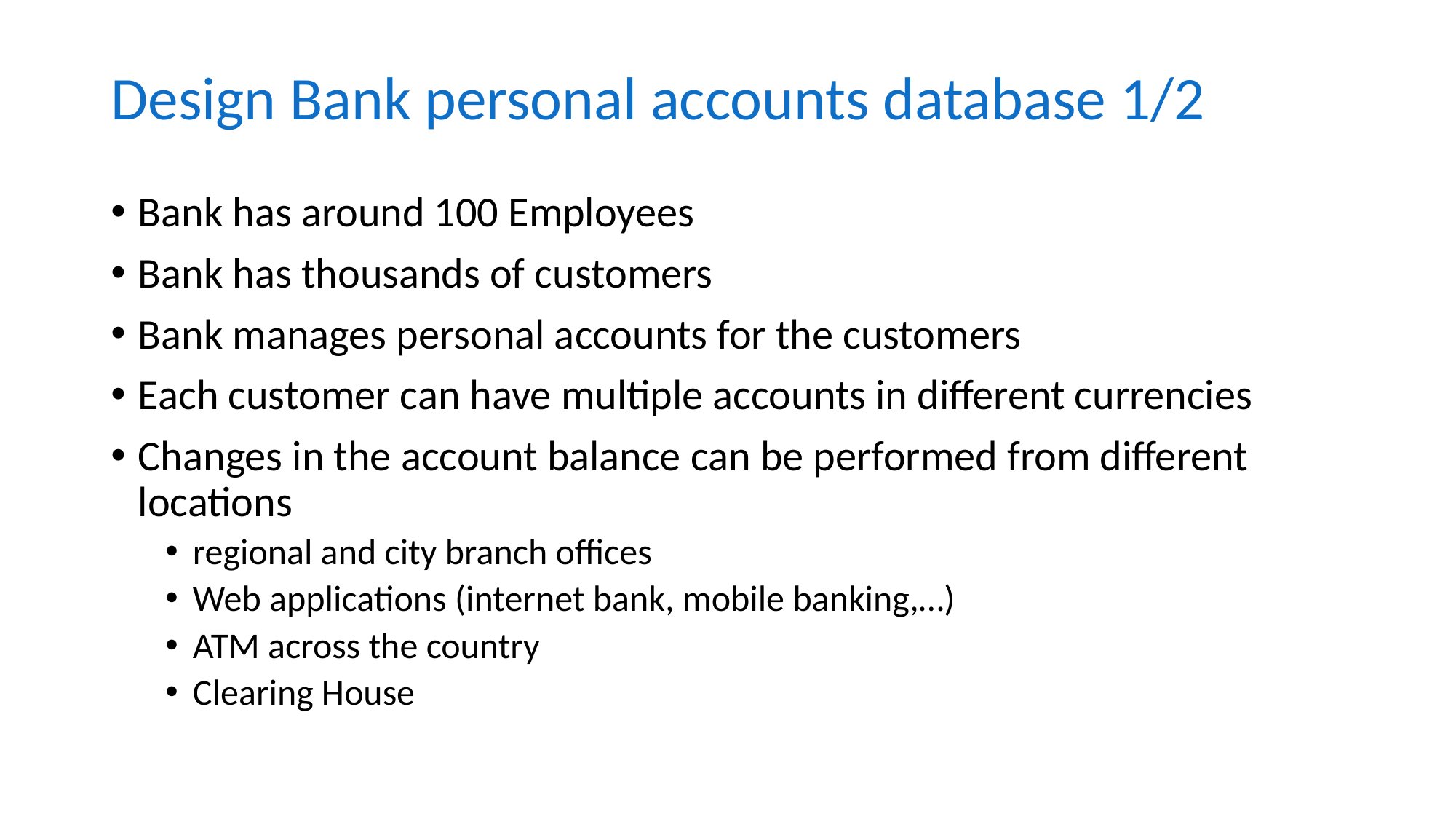

# Design Bank personal accounts database 1/2
Bank has around 100 Employees
Bank has thousands of customers
Bank manages personal accounts for the customers
Each customer can have multiple accounts in different currencies
Changes in the account balance can be performed from different locations
regional and city branch offices
Web applications (internet bank, mobile banking,…)
ATM across the country
Clearing House